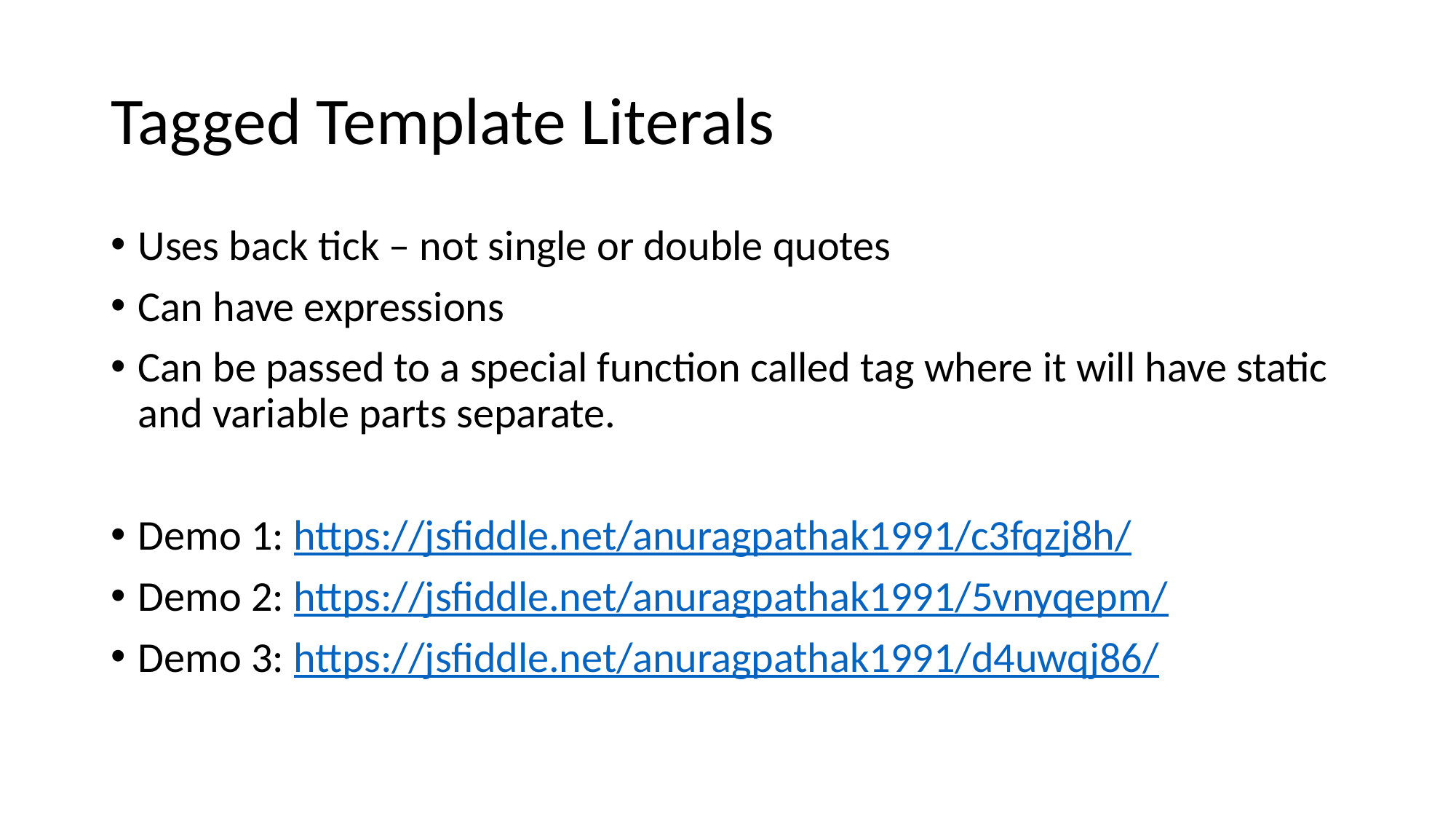

# Tagged Template Literals
Uses back tick – not single or double quotes
Can have expressions
Can be passed to a special function called tag where it will have static and variable parts separate.

Demo 1: https://jsfiddle.net/anuragpathak1991/c3fqzj8h/
Demo 2: https://jsfiddle.net/anuragpathak1991/5vnyqepm/
Demo 3: https://jsfiddle.net/anuragpathak1991/d4uwqj86/